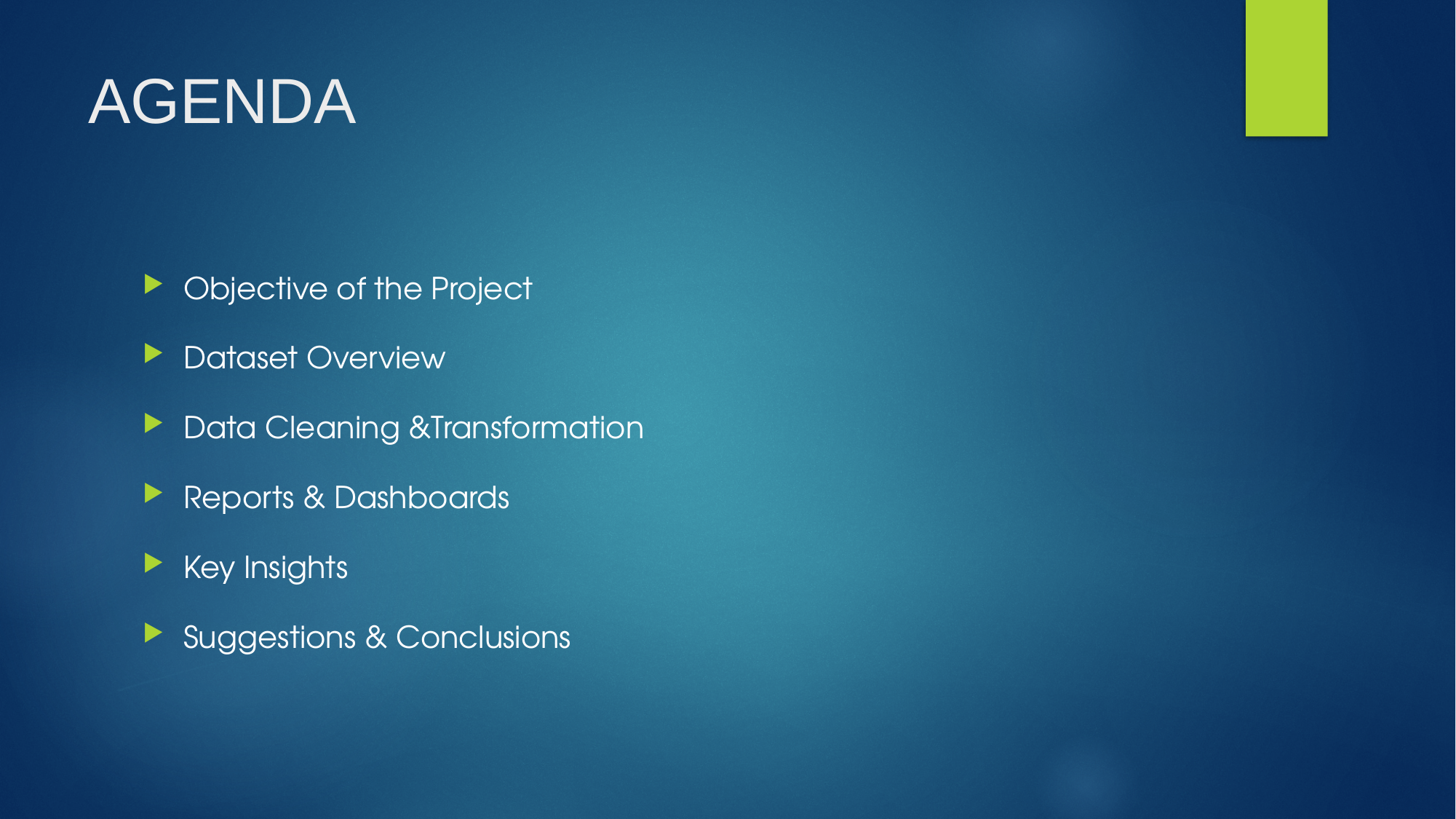

# AGENDA
Objective of the Project
Dataset Overview
Data Cleaning &Transformation
Reports & Dashboards
Key Insights
Suggestions & Conclusions